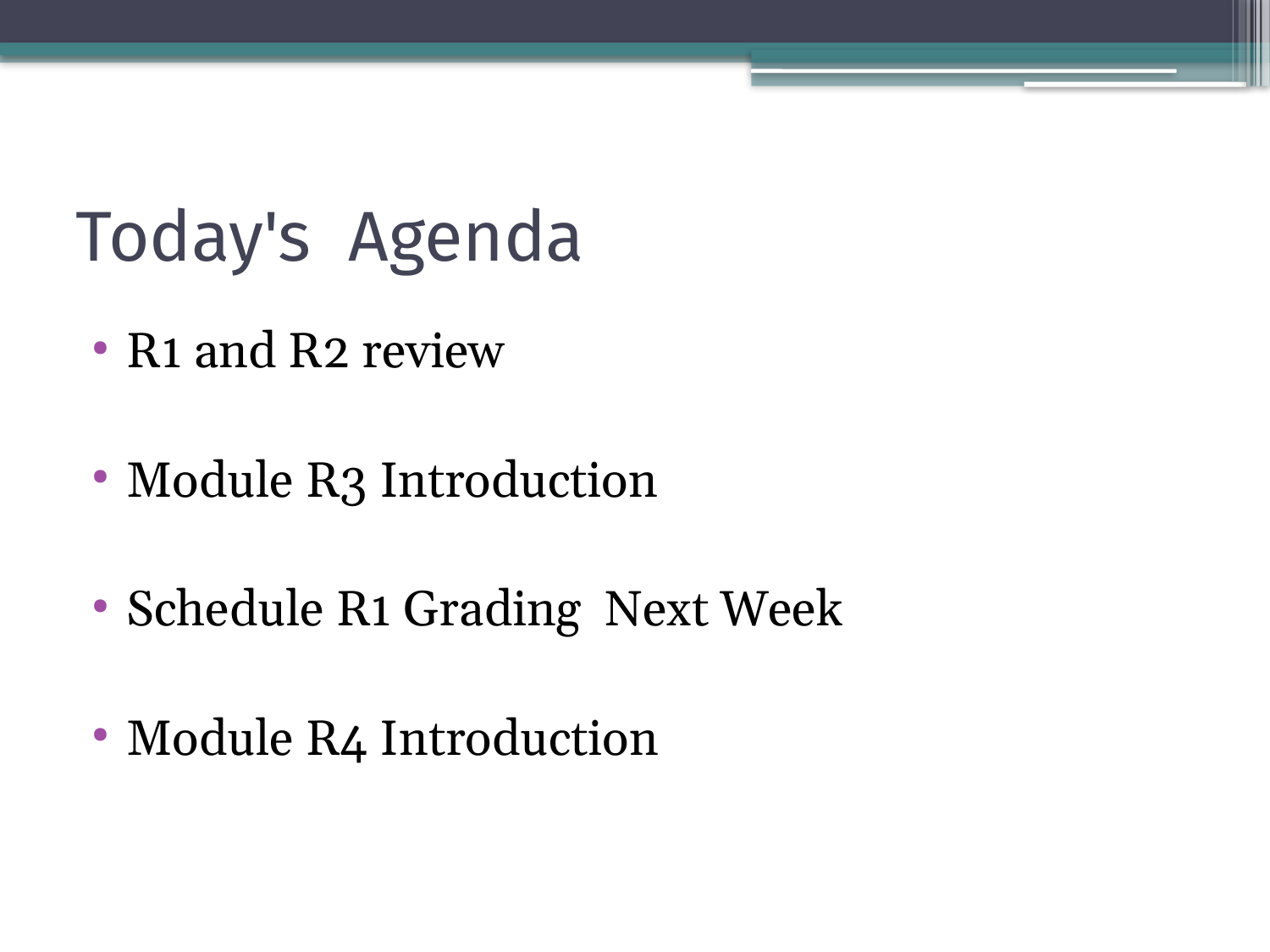

# Today's  Agenda
R1 and R2 review

Module R3 Introduction

Schedule R1 Grading  Next Week

Module R4 Introduction